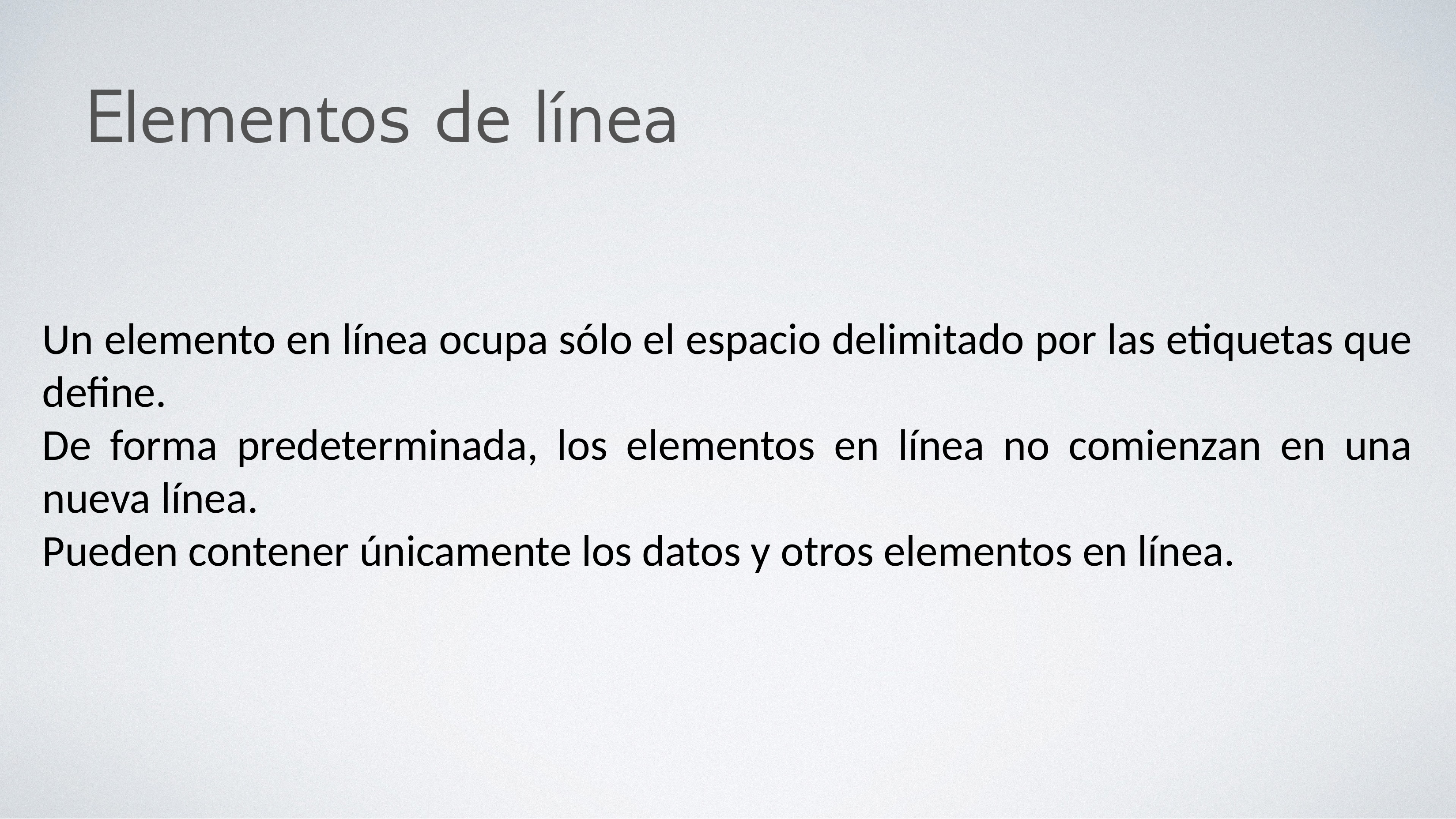

# Elementos de línea
Un elemento en línea ocupa sólo el espacio delimitado por las etiquetas que define.
De forma predeterminada, los elementos en línea no comienzan en una nueva línea.
Pueden contener únicamente los datos y otros elementos en línea.